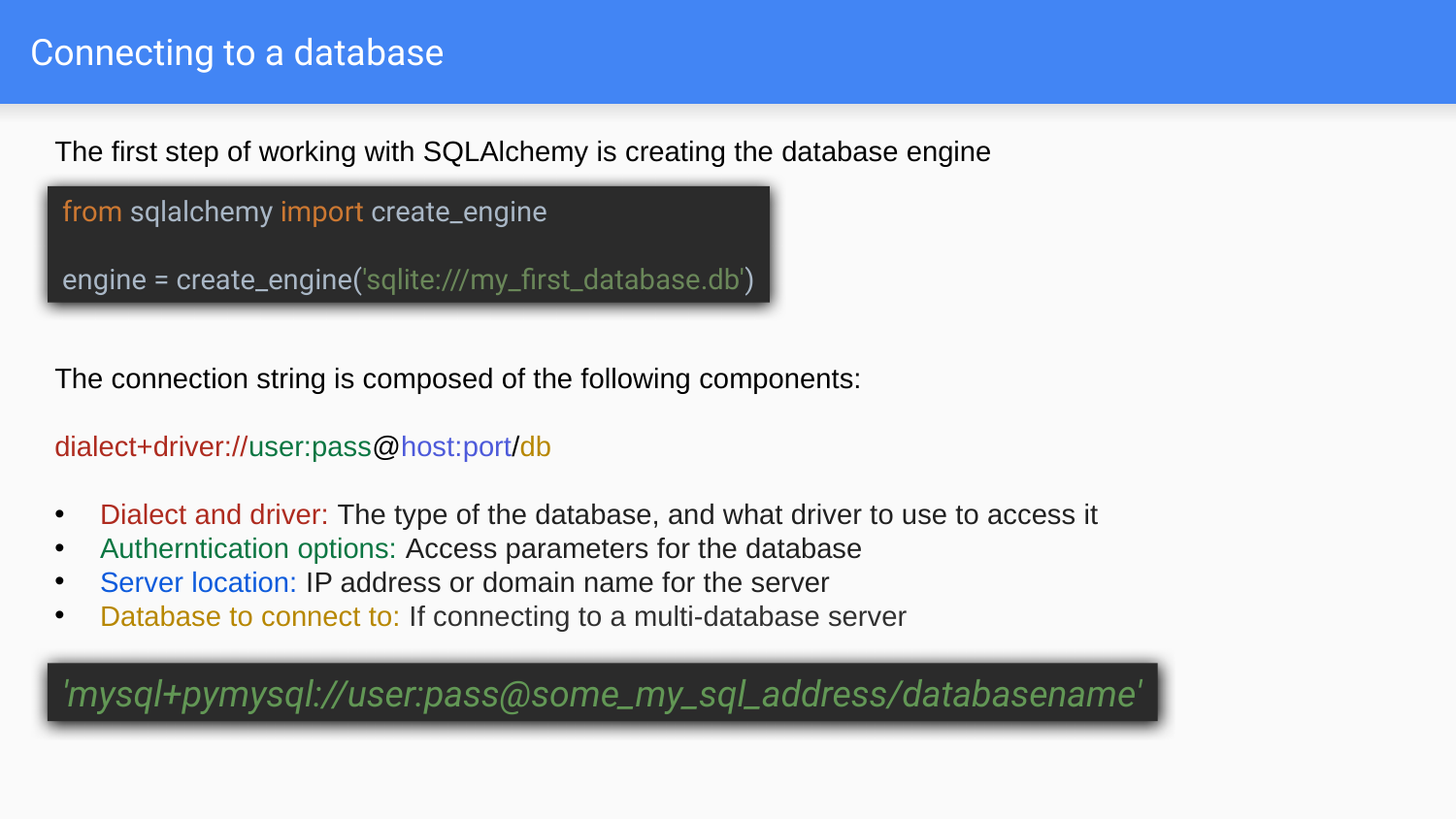

# Connecting to a database
The first step of working with SQLAlchemy is creating the database engine

from sqlalchemy import create_engine
engine = create_engine('sqlite:///my_first_database.db')
The connection string is composed of the following components:

dialect+driver://user:pass@host:port/db

Dialect and driver: The type of the database, and what driver to use to access it
Autherntication options: Access parameters for the database
Server location: IP address or domain name for the server
Database to connect to: If connecting to a multi-database server
'mysql+pymysql://user:pass@some_my_sql_address/databasename'